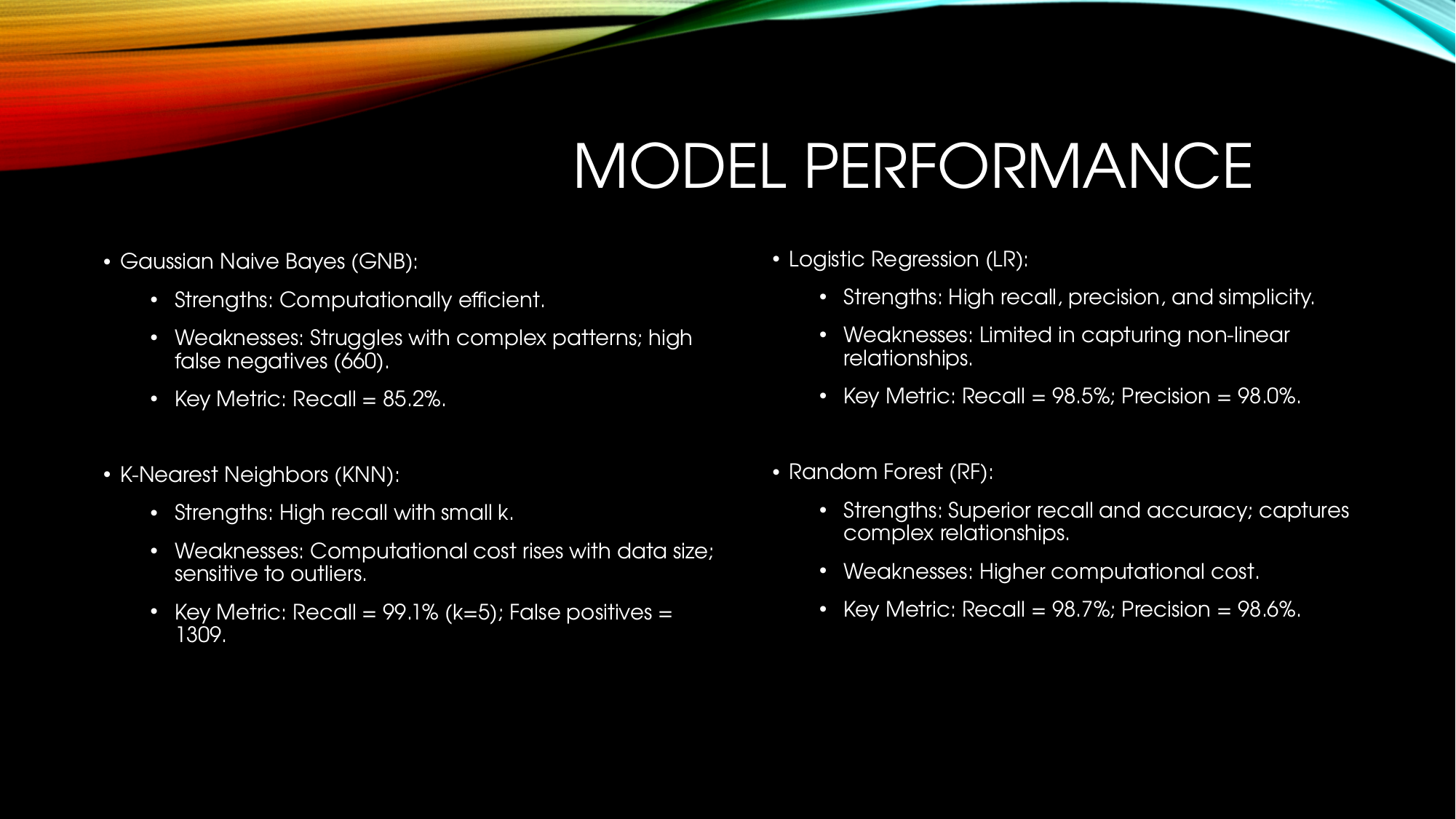

# MODEL PERFORMANCE
Logistic Regression (LR):
Strengths: High recall, precision, and simplicity.
Weaknesses: Limited in capturing non-linear relationships.
Key Metric: Recall = 98.5%; Precision = 98.0%.

Random Forest (RF):
Strengths: Superior recall and accuracy; captures complex relationships.
Weaknesses: Higher computational cost.
Key Metric: Recall = 98.7%; Precision = 98.6%.
Gaussian Naive Bayes (GNB):
Strengths: Computationally efficient.
Weaknesses: Struggles with complex patterns; high false negatives (660).
Key Metric: Recall = 85.2%.

K-Nearest Neighbors (KNN):
Strengths: High recall with small k.
Weaknesses: Computational cost rises with data size; sensitive to outliers.
Key Metric: Recall = 99.1% (k=5); False positives = 1309.